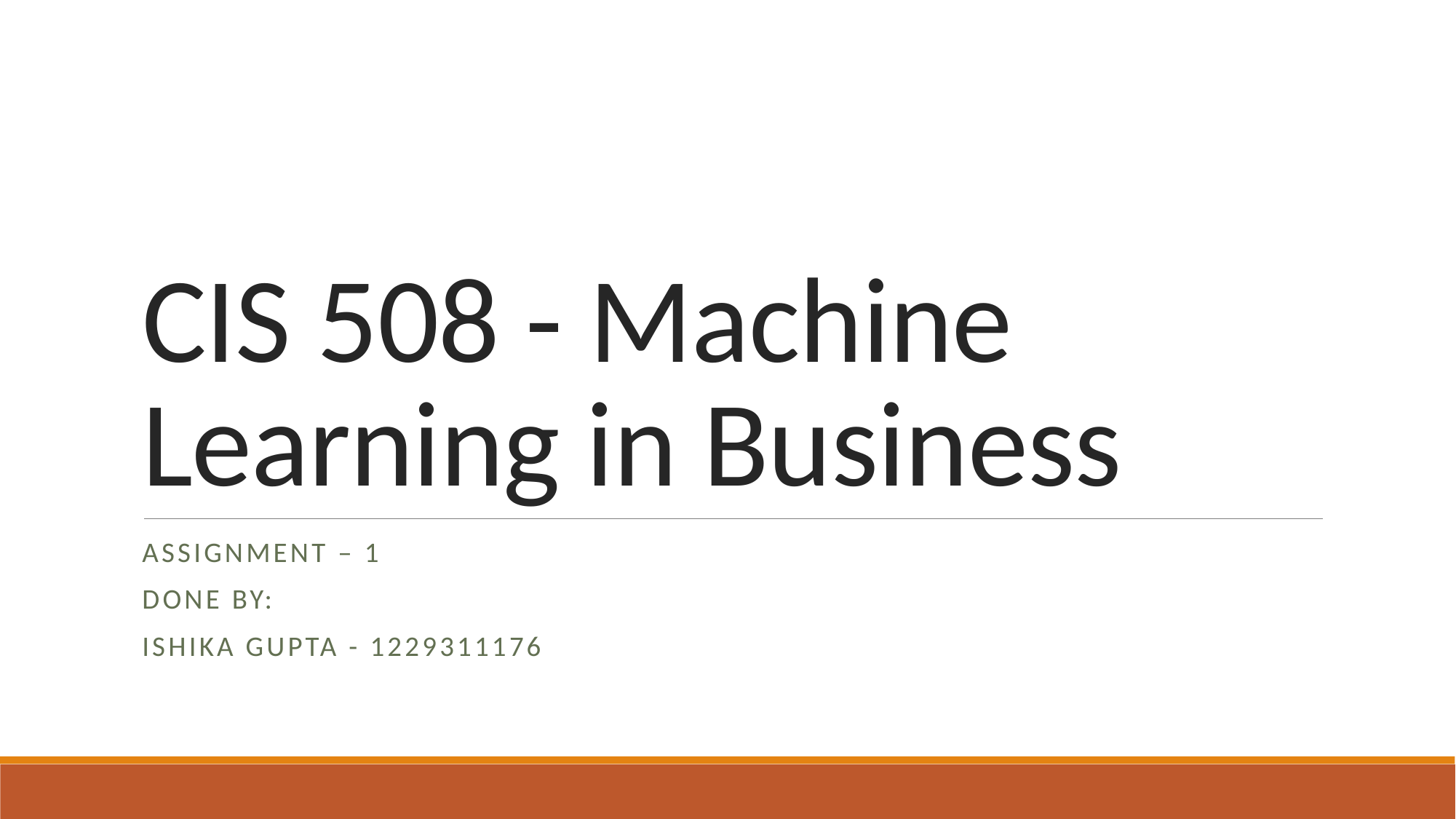

# CIS 508 - Machine Learning in Business
Assignment – 1
Done By:
Ishika Gupta - 1229311176